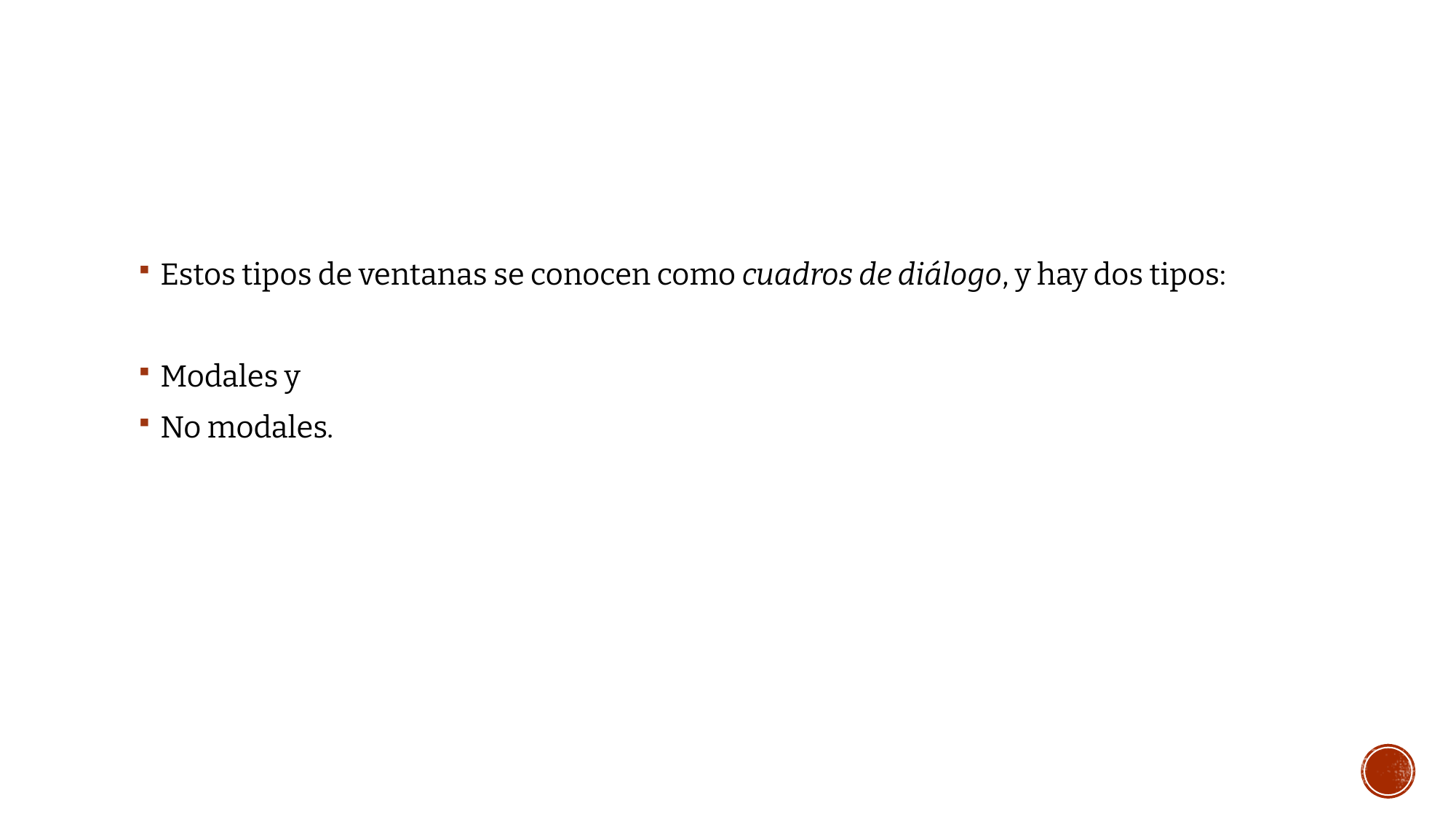

#
Estos tipos de ventanas se conocen como cuadros de diálogo, y hay dos tipos:

Modales y
No modales.